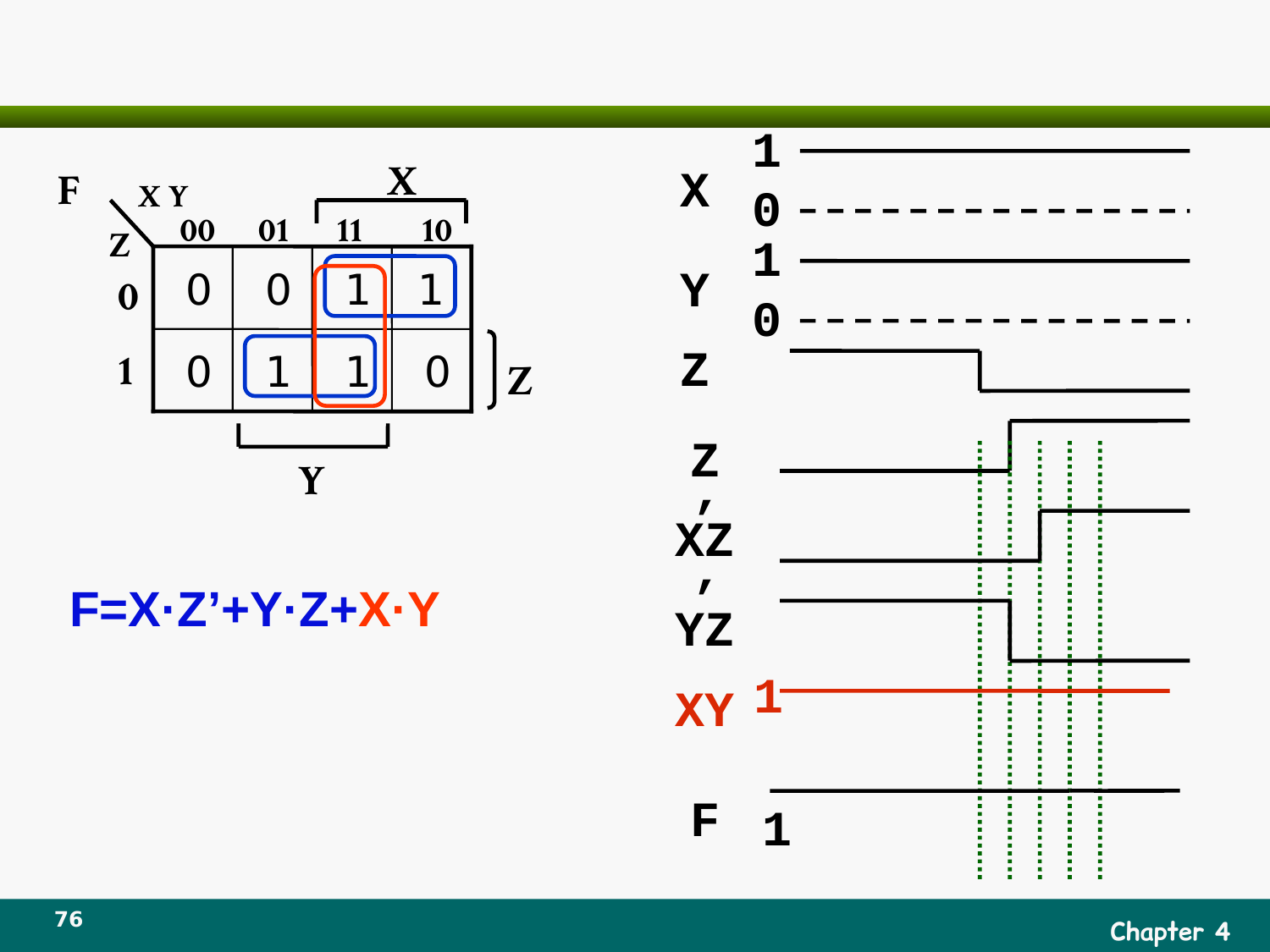

#
1
X
F
X Y

00
01

11
10
Z
 0

 0

 1

1

0
 0

 1
 1
 0

1
Z

Y
X

0

1
Y

0

Z

Z’

XZ’

F=X·Z’+Y·Z+X·Y
YZ

1
XY

F
1

76
Chapter 4